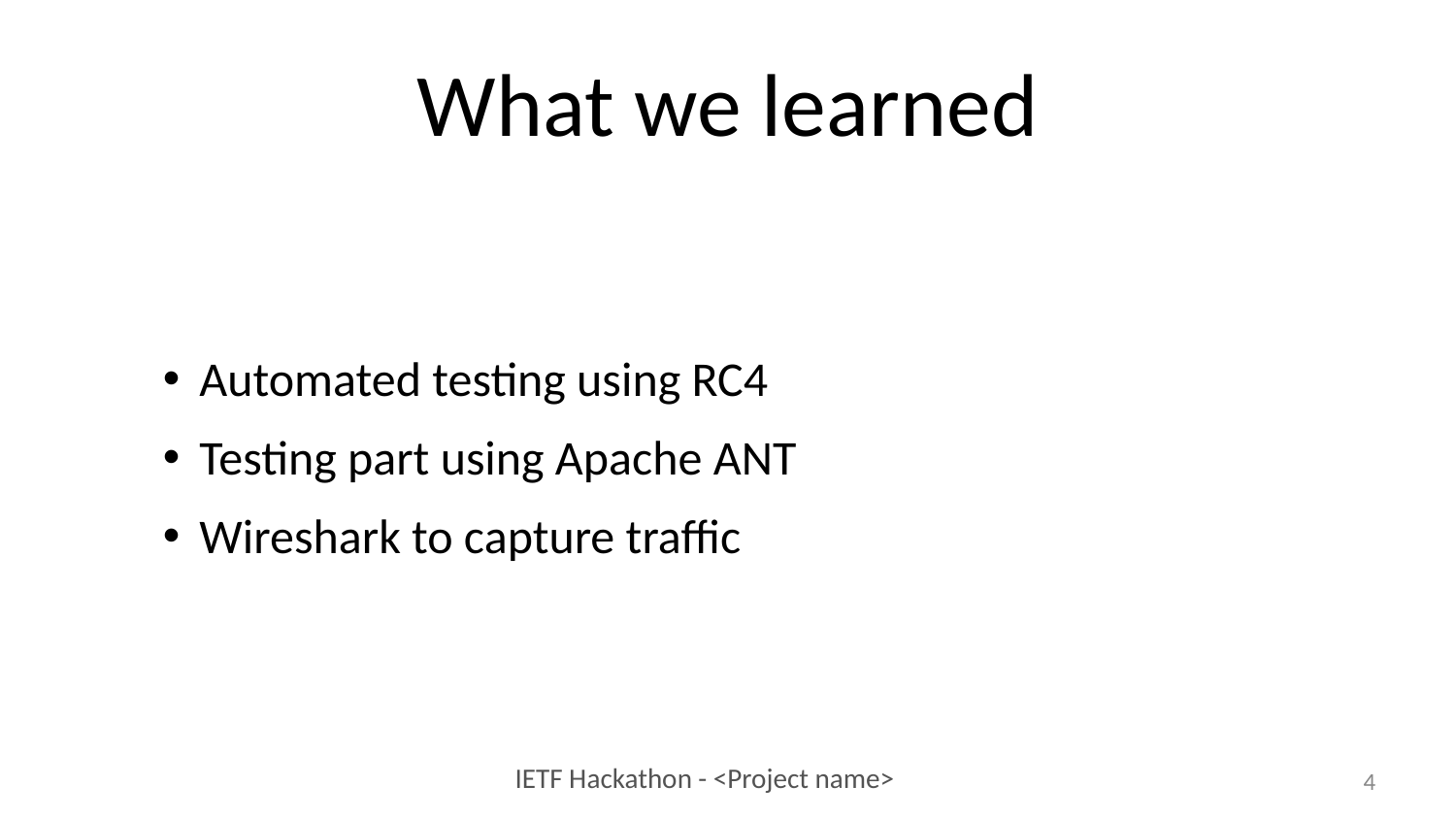

What we learned

Automated testing using RC4
Testing part using Apache ANT
Wireshark to capture traffic

4